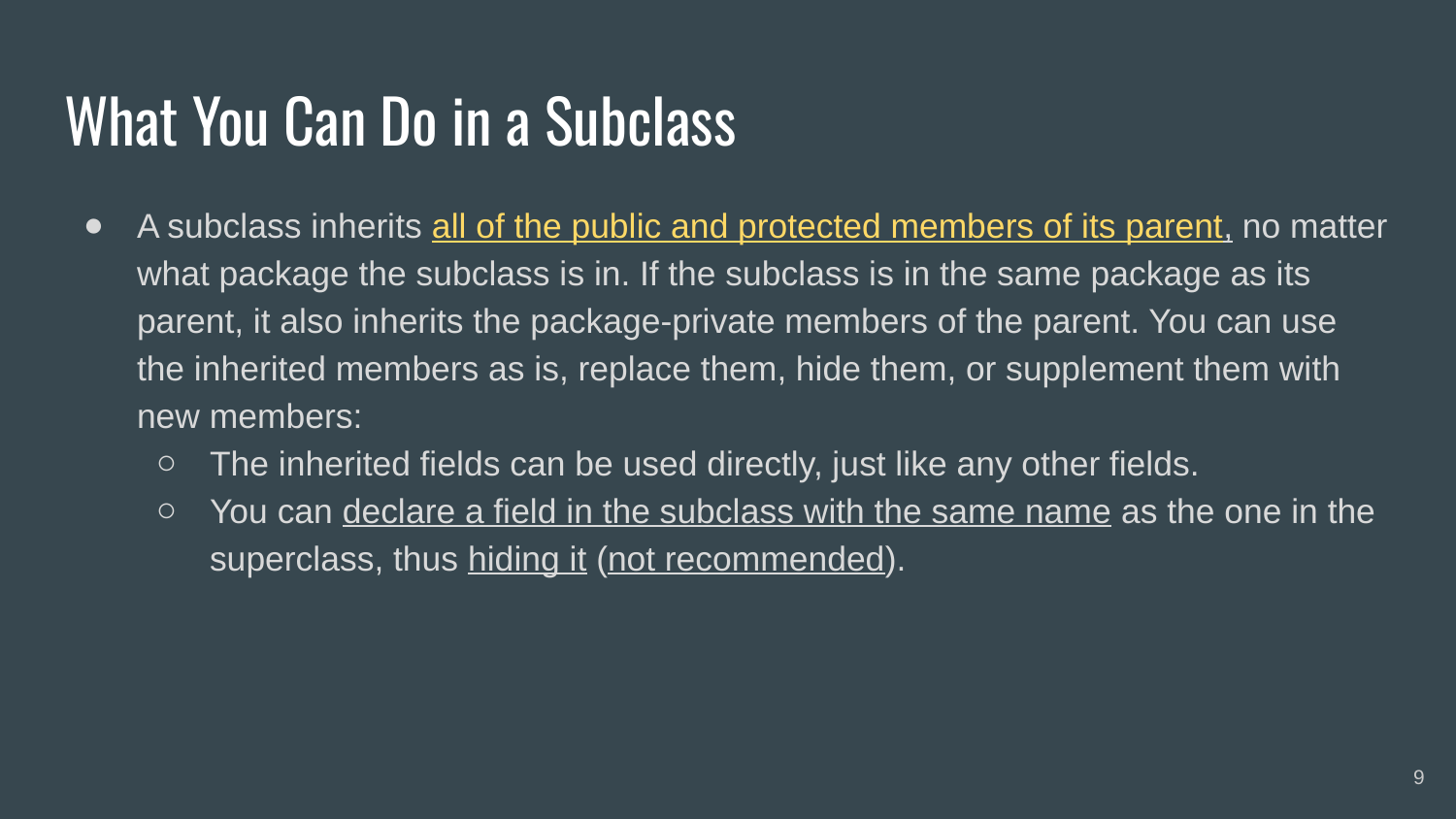

# What You Can Do in a Subclass
A subclass inherits all of the public and protected members of its parent, no matter what package the subclass is in. If the subclass is in the same package as its parent, it also inherits the package-private members of the parent. You can use the inherited members as is, replace them, hide them, or supplement them with new members:
The inherited fields can be used directly, just like any other fields.
You can declare a field in the subclass with the same name as the one in the superclass, thus hiding it (not recommended).

9